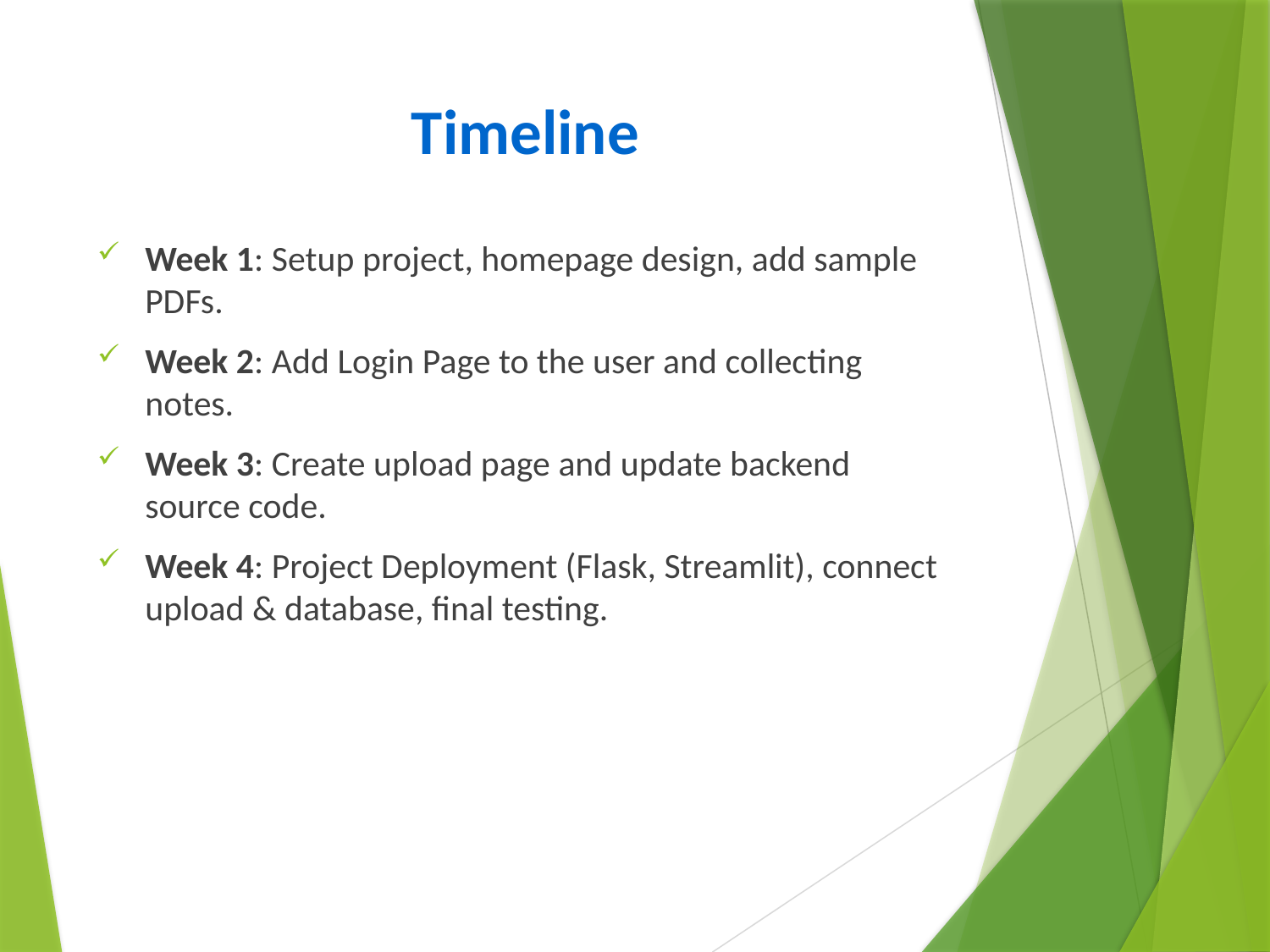

# Timeline
Week 1: Setup project, homepage design, add sample PDFs.
Week 2: Add Login Page to the user and collecting notes.
Week 3: Create upload page and update backend source code.
Week 4: Project Deployment (Flask, Streamlit), connect upload & database, final testing.